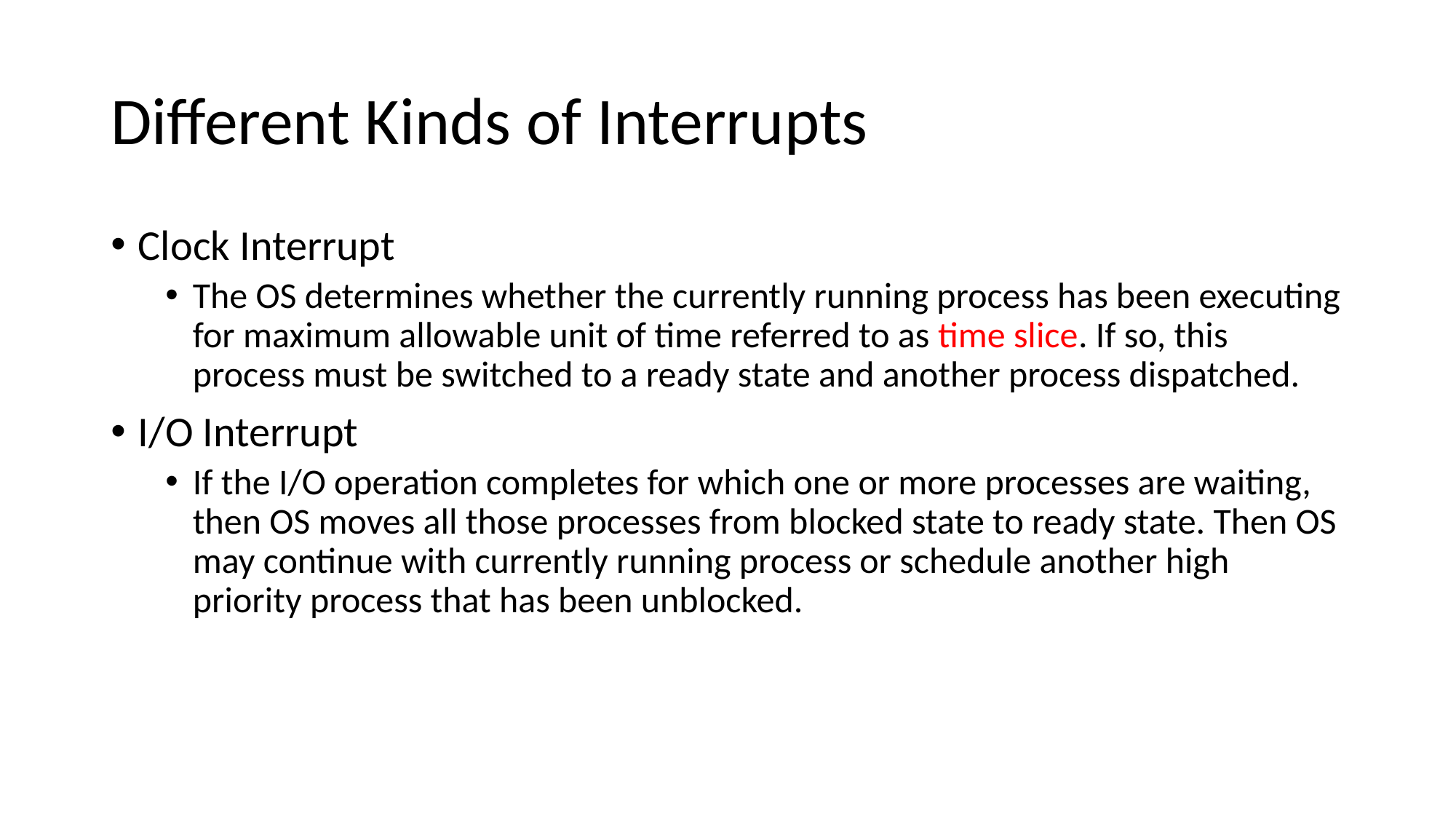

# Different Kinds of Interrupts
Clock Interrupt
The OS determines whether the currently running process has been executing for maximum allowable unit of time referred to as time slice. If so, this process must be switched to a ready state and another process dispatched.
I/O Interrupt
If the I/O operation completes for which one or more processes are waiting, then OS moves all those processes from blocked state to ready state. Then OS may continue with currently running process or schedule another high priority process that has been unblocked.